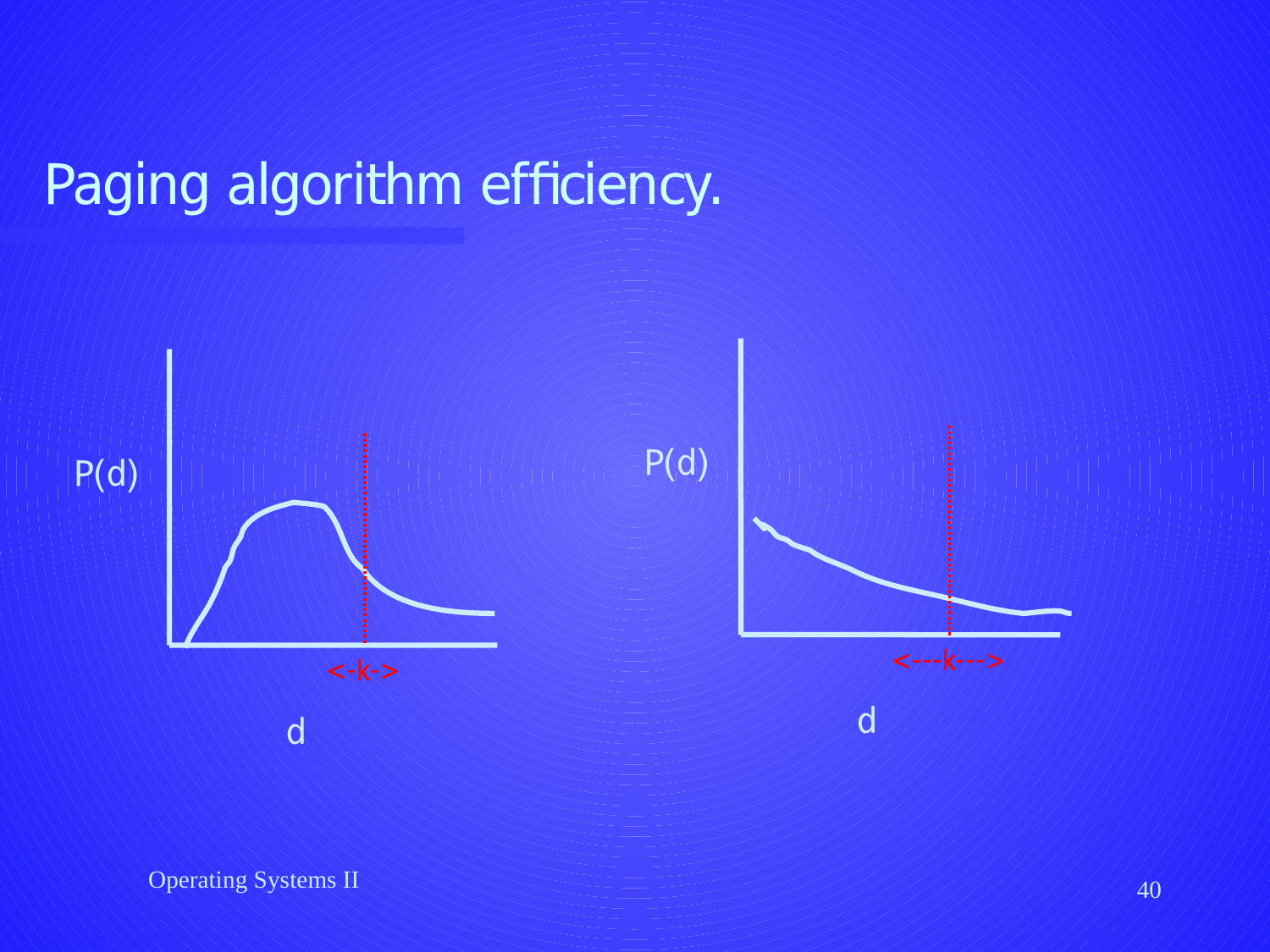

# Paging algorithm efficiency.

P(d)
P(d)

<---k--->

<-k->
d
d
Operating Systems II
40